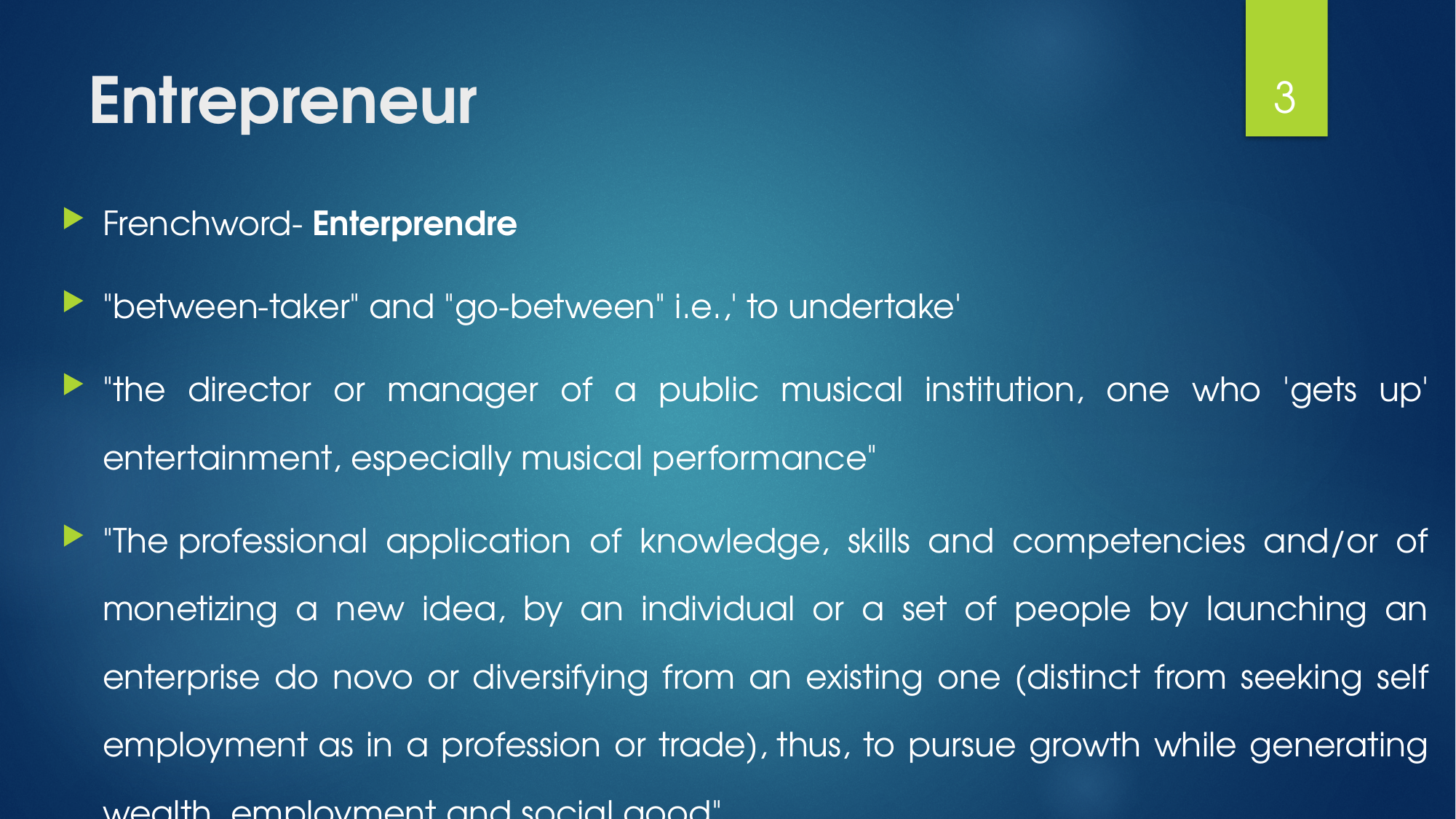

3
# Entrepreneur
Frenchword- Enterprendre
"between-taker" and "go-between" i.e.,' to undertake'
"the director or manager of a public musical institution, one who 'gets up' entertainment, especially musical performance"
"The professional application of knowledge, skills and competencies and/or of monetizing a new idea, by an individual or a set of people by launching an enterprise do novo or diversifying from an existing one (distinct from seeking self employment as in a profession or trade), thus, to pursue growth while generating wealth, employment and social good"